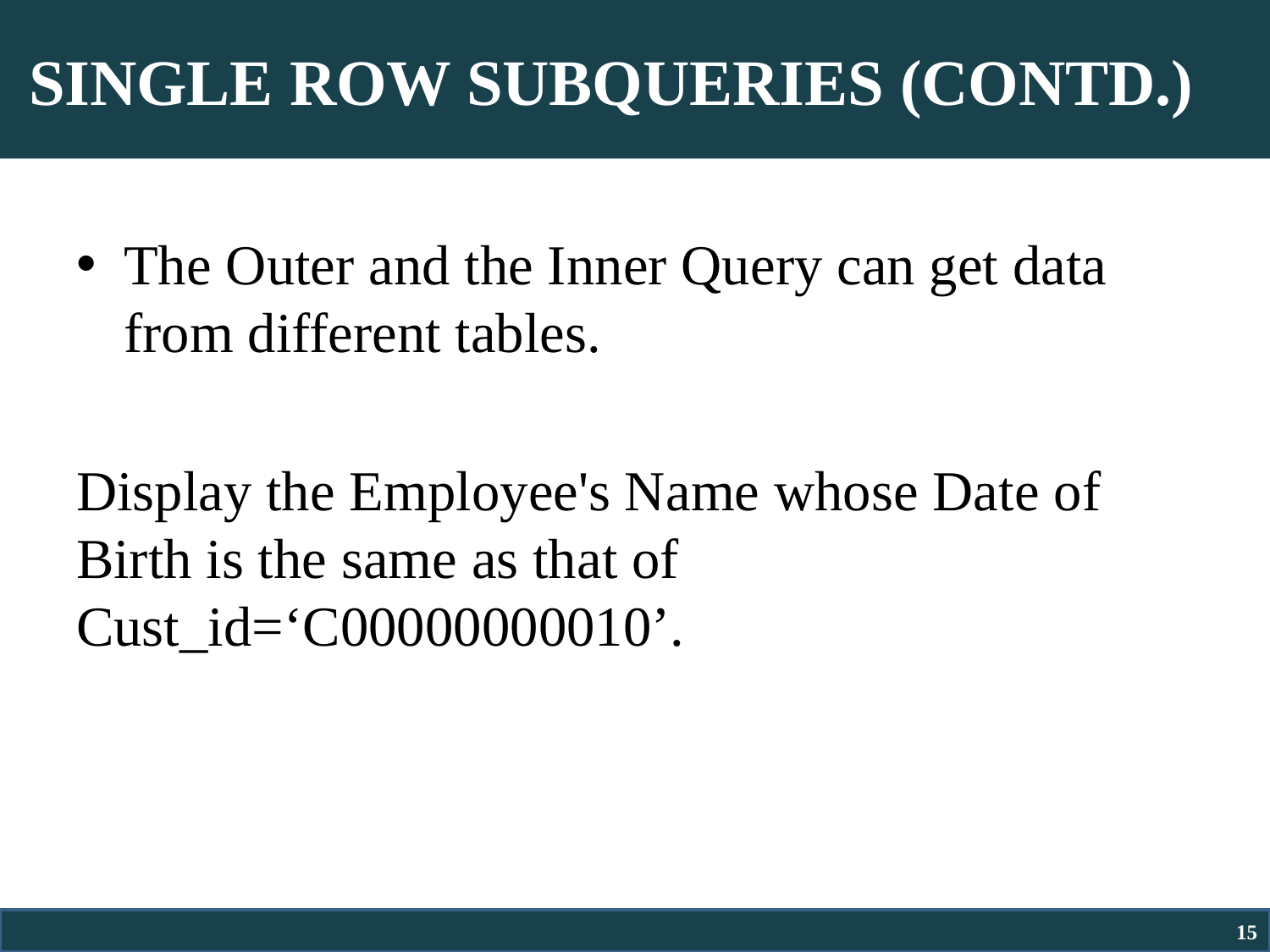

# SINGLE ROW SUBQUERIES (CONTD.)
The Outer and the Inner Query can get data from different tables.

Display the Employee's Name whose Date of Birth is the same as that of Cust_id=‘C00000000010’.

15